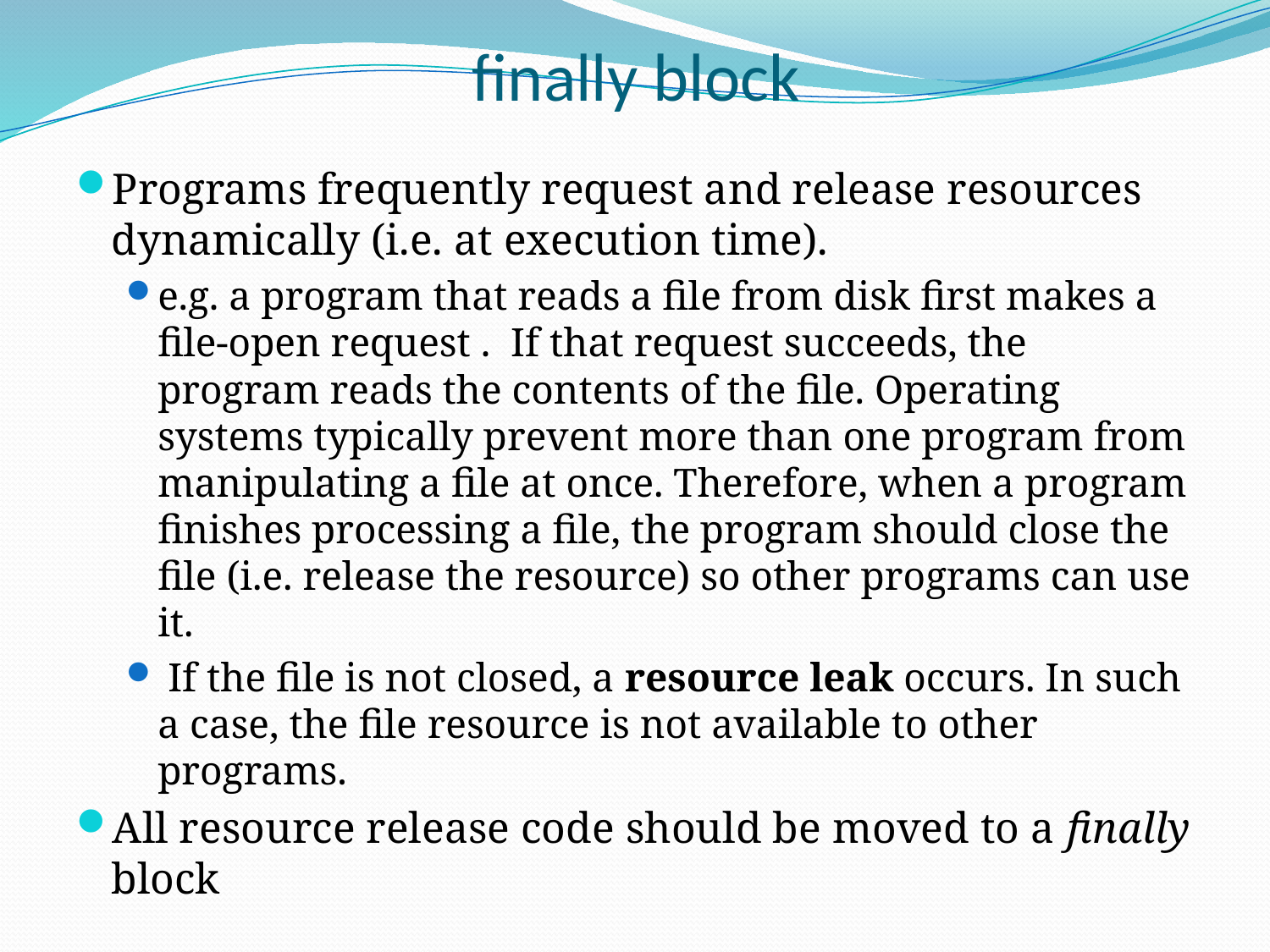

# finally block
Programs frequently request and release resources dynamically (i.e. at execution time).
e.g. a program that reads a file from disk first makes a file-open request .  If that request succeeds, the program reads the contents of the file. Operating systems typically prevent more than one program from manipulating a file at once. Therefore, when a program finishes processing a file, the program should close the file (i.e. release the resource) so other programs can use it.
 If the file is not closed, a resource leak occurs. In such a case, the file resource is not available to other programs.
All resource release code should be moved to a finally block